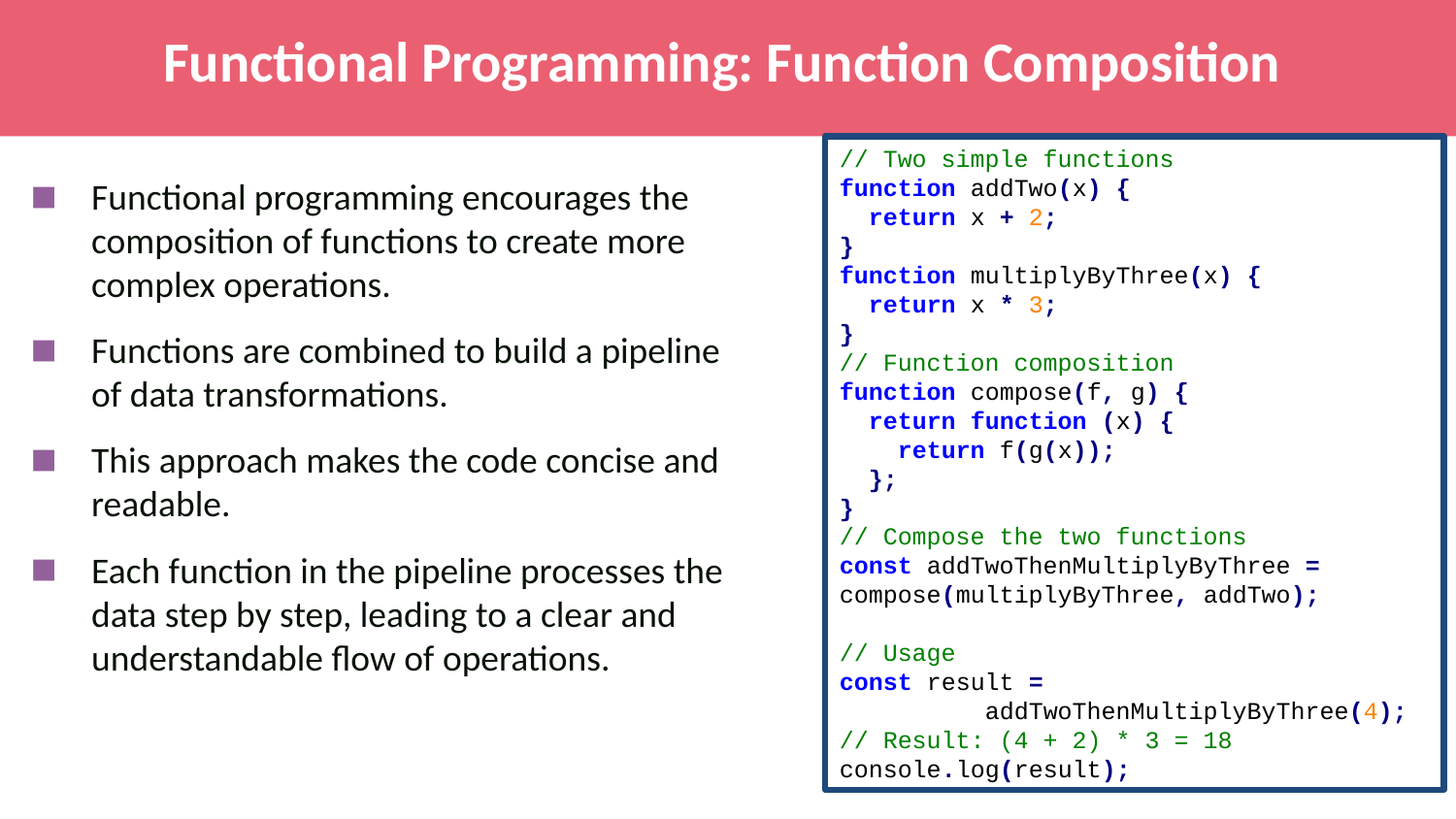

# Functional Programming: Function Composition
// Two simple functions
function addTwo(x) {
  return x + 2;
}
function multiplyByThree(x) {
  return x * 3;
}
// Function composition
function compose(f, g) {
  return function (x) {
    return f(g(x));
  };
}
// Compose the two functions
const addTwoThenMultiplyByThree = compose(multiplyByThree, addTwo);

// Usage
const result =
	addTwoThenMultiplyByThree(4);
// Result: (4 + 2) * 3 = 18
console.log(result);
Functional programming encourages the composition of functions to create more complex operations.
Functions are combined to build a pipeline of data transformations.
This approach makes the code concise and readable.
Each function in the pipeline processes the data step by step, leading to a clear and understandable flow of operations.